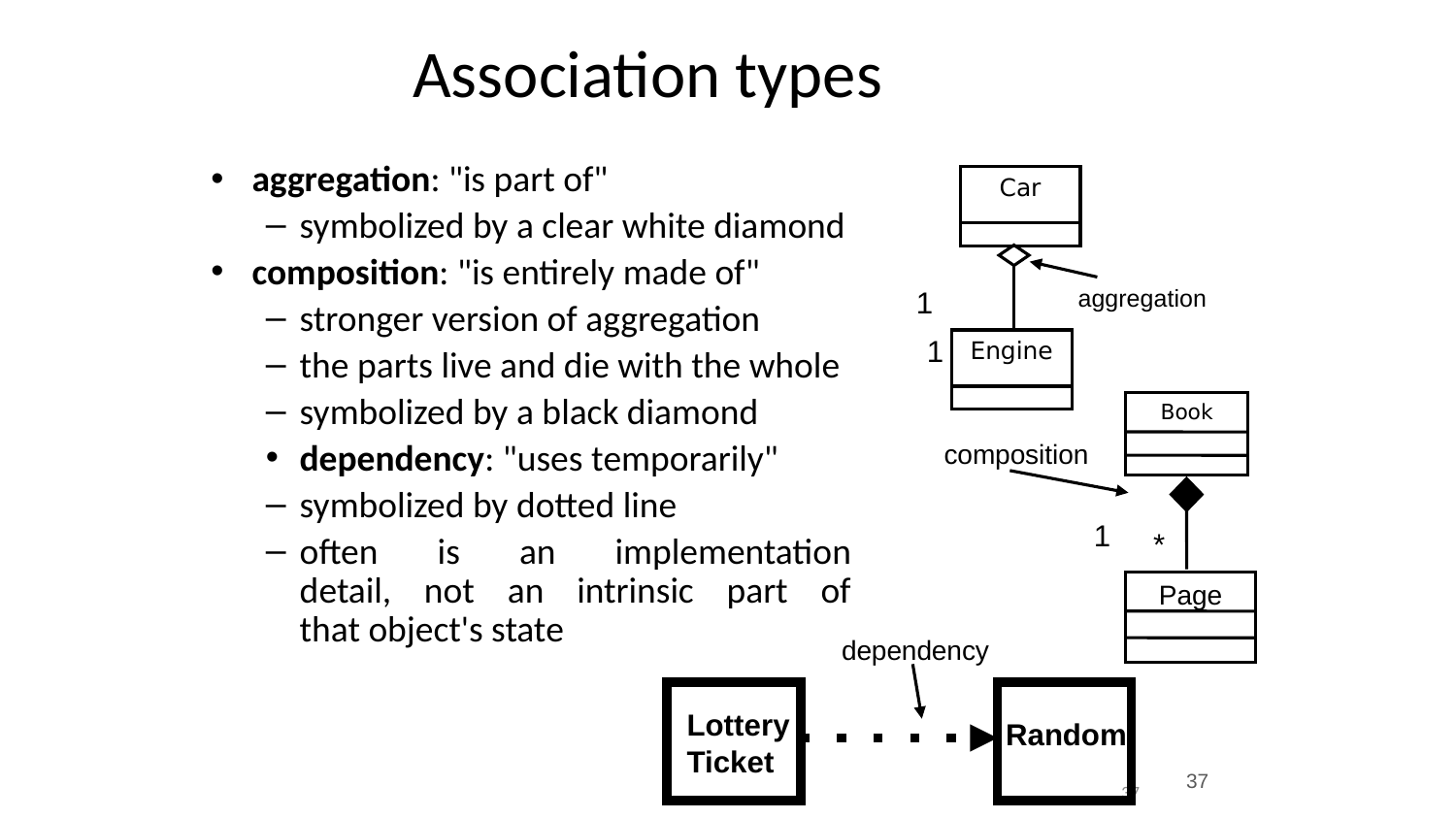

Association types
aggregation: "is part of"
symbolized by a clear white diamond
composition: "is entirely made of"
stronger version of aggregation
the parts live and die with the whole
symbolized by a black diamond
dependency: "uses temporarily"
symbolized by dotted line
often is an implementation
detail, not an intrinsic part of
that object's state
Car
       1

aggregation
       1
Engine
Book

Page

composition
       1
       *
dependency

Lottery
Ticket
Random
37
37